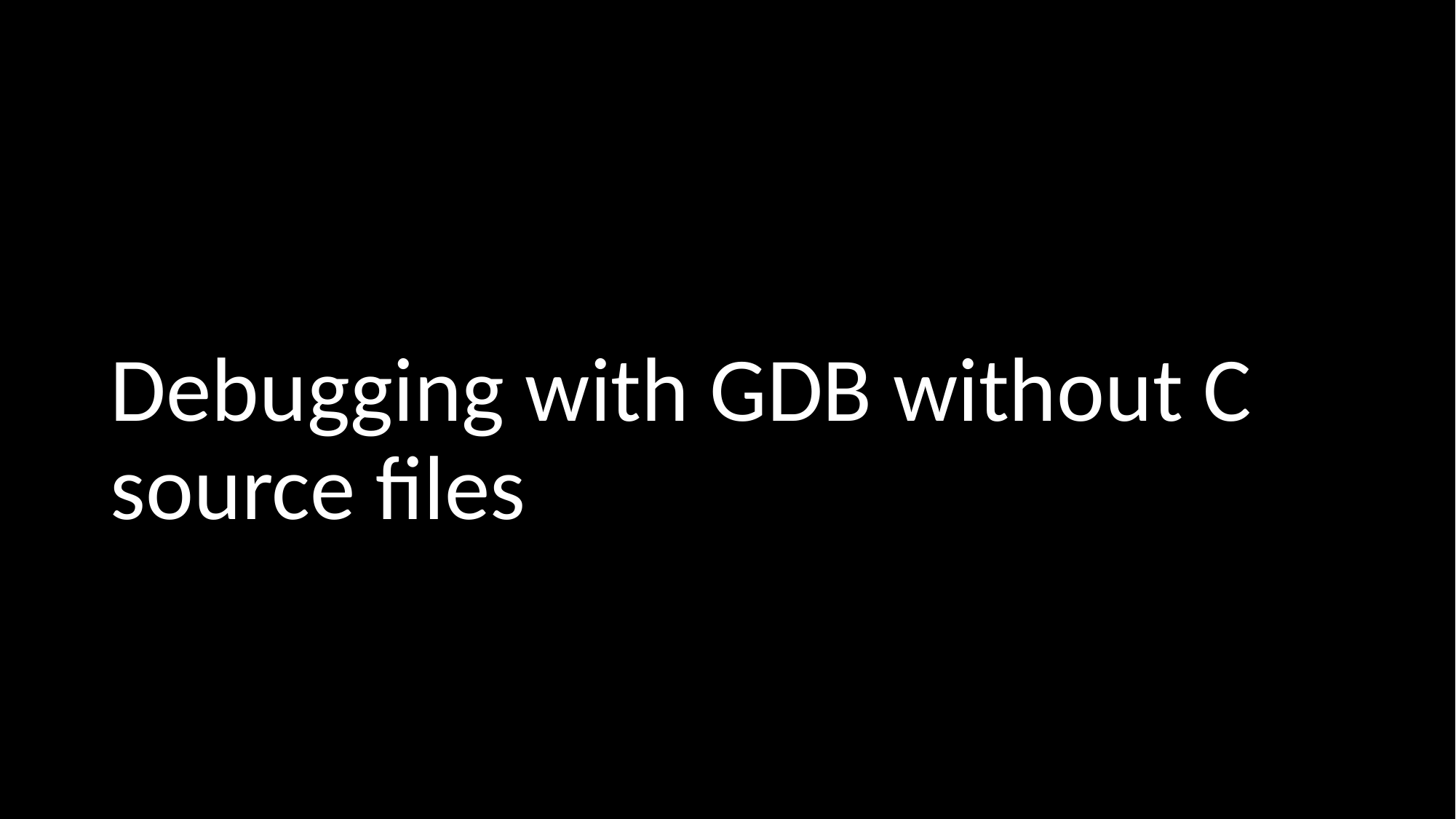

# Debugging with GDB without C source files